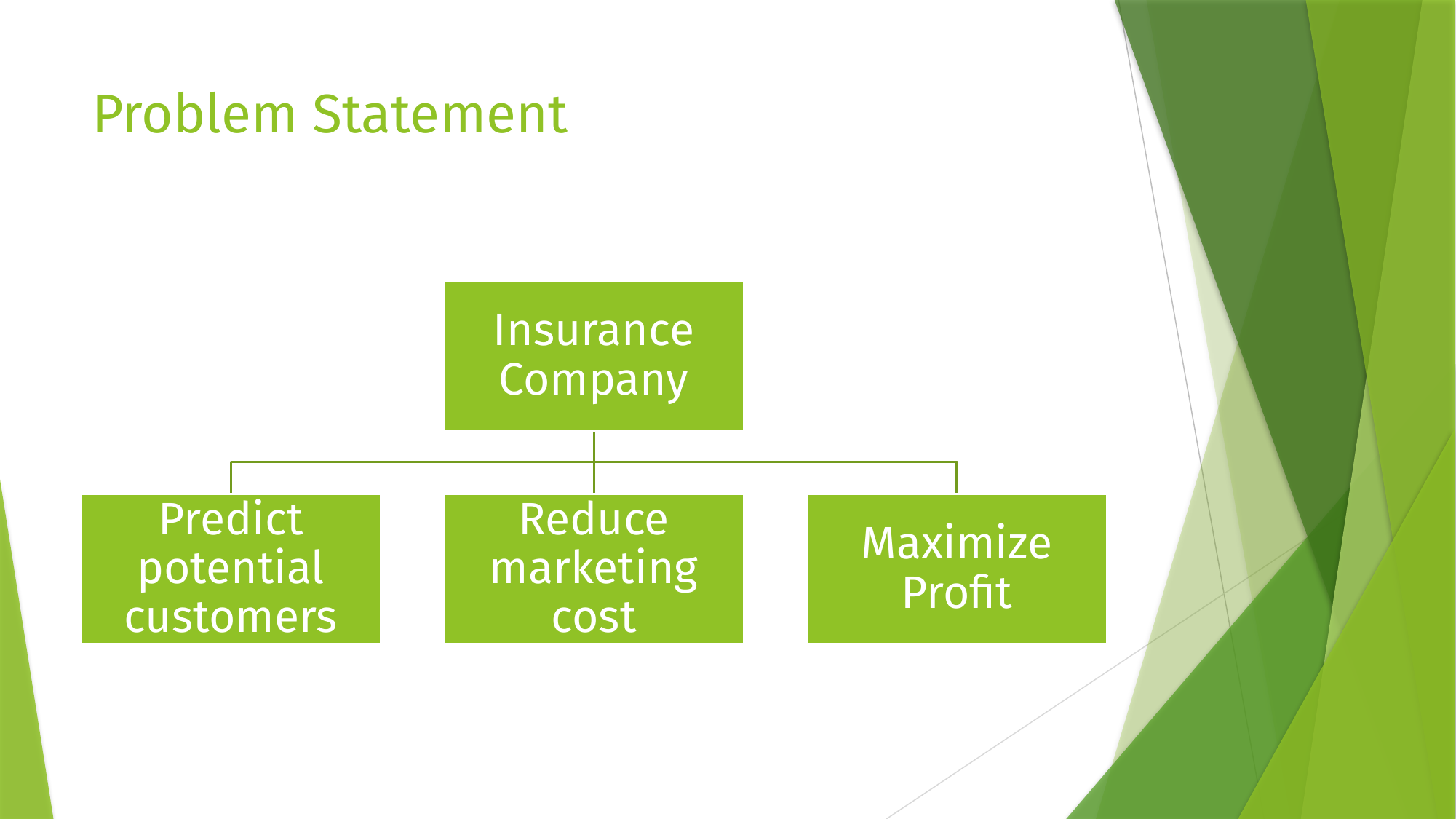

# Problem Statement
Insurance Company
Predict potential customers
Reduce marketing cost
Maximize Profit